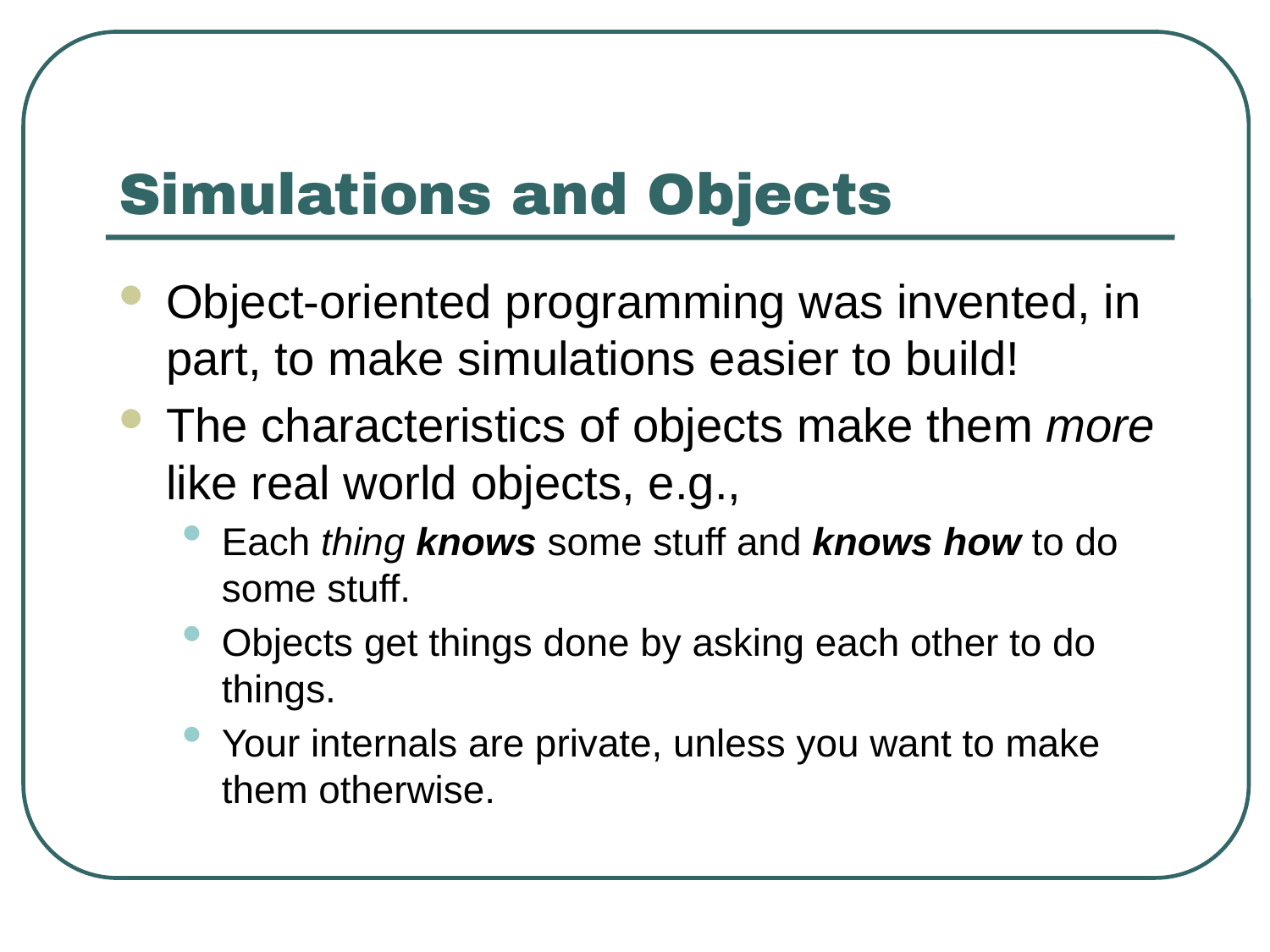

# Simulations and Objects
Object-oriented programming was invented, in part, to make simulations easier to build!
The characteristics of objects make them more like real world objects, e.g.,
Each thing knows some stuff and knows how to do some stuff.
Objects get things done by asking each other to do things.
Your internals are private, unless you want to make them otherwise.